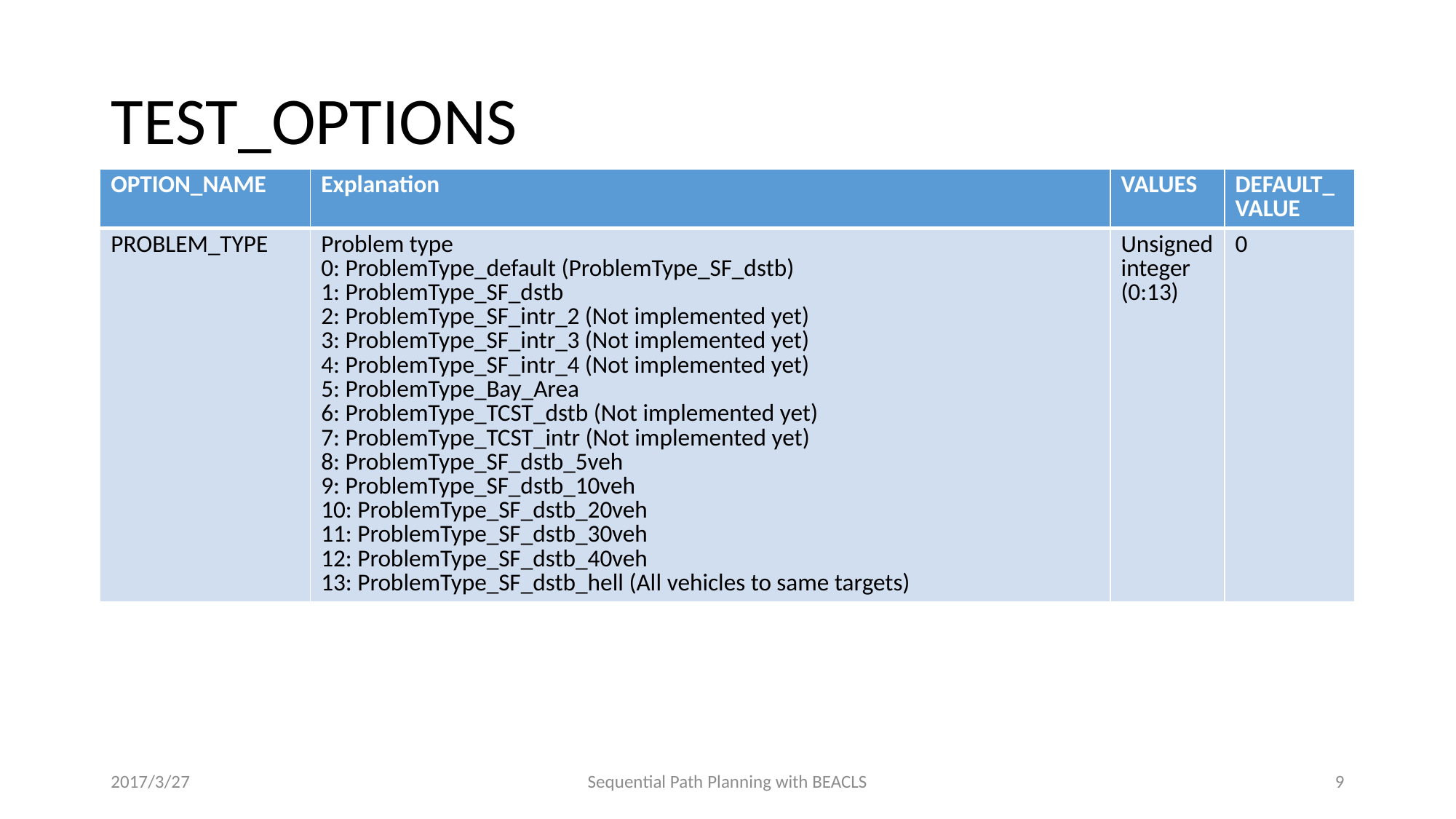

# TEST_OPTIONS
| OPTION\_NAME | Explanation | VALUES | DEFAULT\_VALUE |
| --- | --- | --- | --- |
| PROBLEM\_TYPE | Problem type 0: ProblemType\_default (ProblemType\_SF\_dstb) 1: ProblemType\_SF\_dstb 2: ProblemType\_SF\_intr\_2 (Not implemented yet) 3: ProblemType\_SF\_intr\_3 (Not implemented yet) 4: ProblemType\_SF\_intr\_4 (Not implemented yet) 5: ProblemType\_Bay\_Area 6: ProblemType\_TCST\_dstb (Not implemented yet) 7: ProblemType\_TCST\_intr (Not implemented yet) 8: ProblemType\_SF\_dstb\_5veh 9: ProblemType\_SF\_dstb\_10veh 10: ProblemType\_SF\_dstb\_20veh 11: ProblemType\_SF\_dstb\_30veh 12: ProblemType\_SF\_dstb\_40veh 13: ProblemType\_SF\_dstb\_hell (All vehicles to same targets) | Unsigned integer (0:13) | 0 |
2017/3/27
Sequential Path Planning with BEACLS
9